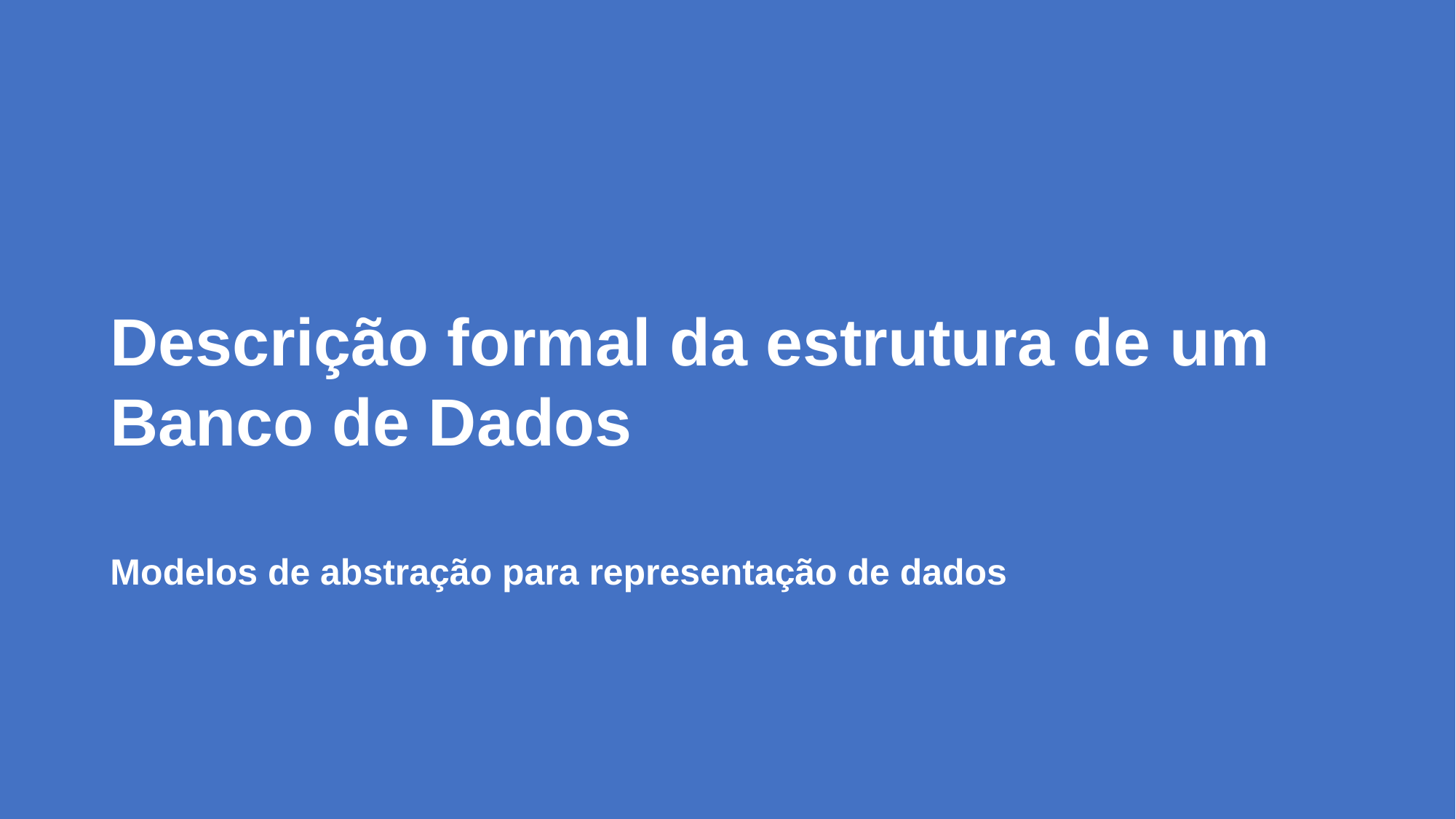

# Descrição formal da estrutura de um Banco de Dados
Modelos de abstração para representação de dados